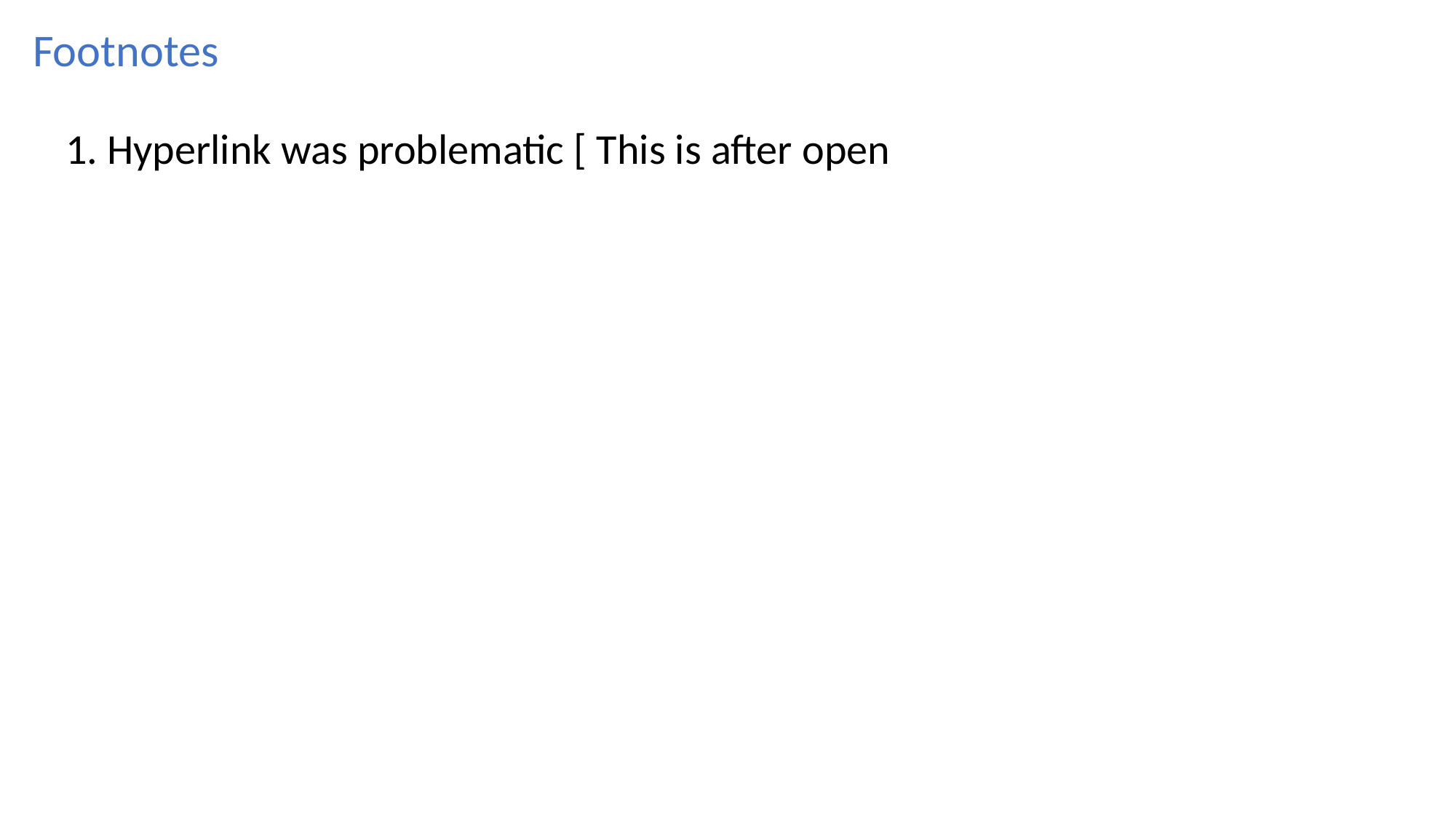

# Footnotes
1. Hyperlink was problematic [ This is after open